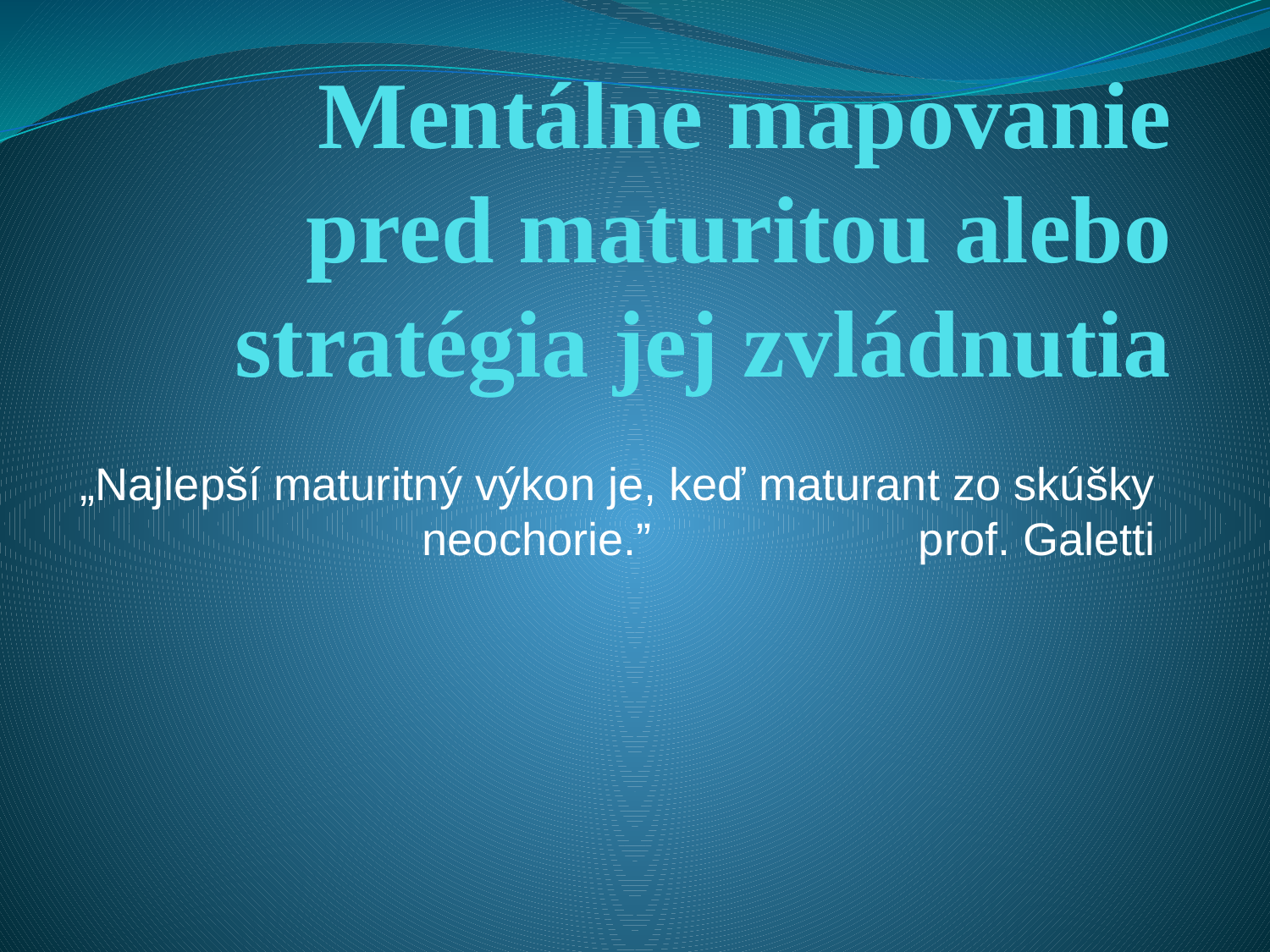

# Mentálne mapovanie pred maturitou alebo stratégia jej zvládnutia
„Najlepší maturitný výkon je, keď maturant zo skúšky  neochorie.”                     prof. Galetti